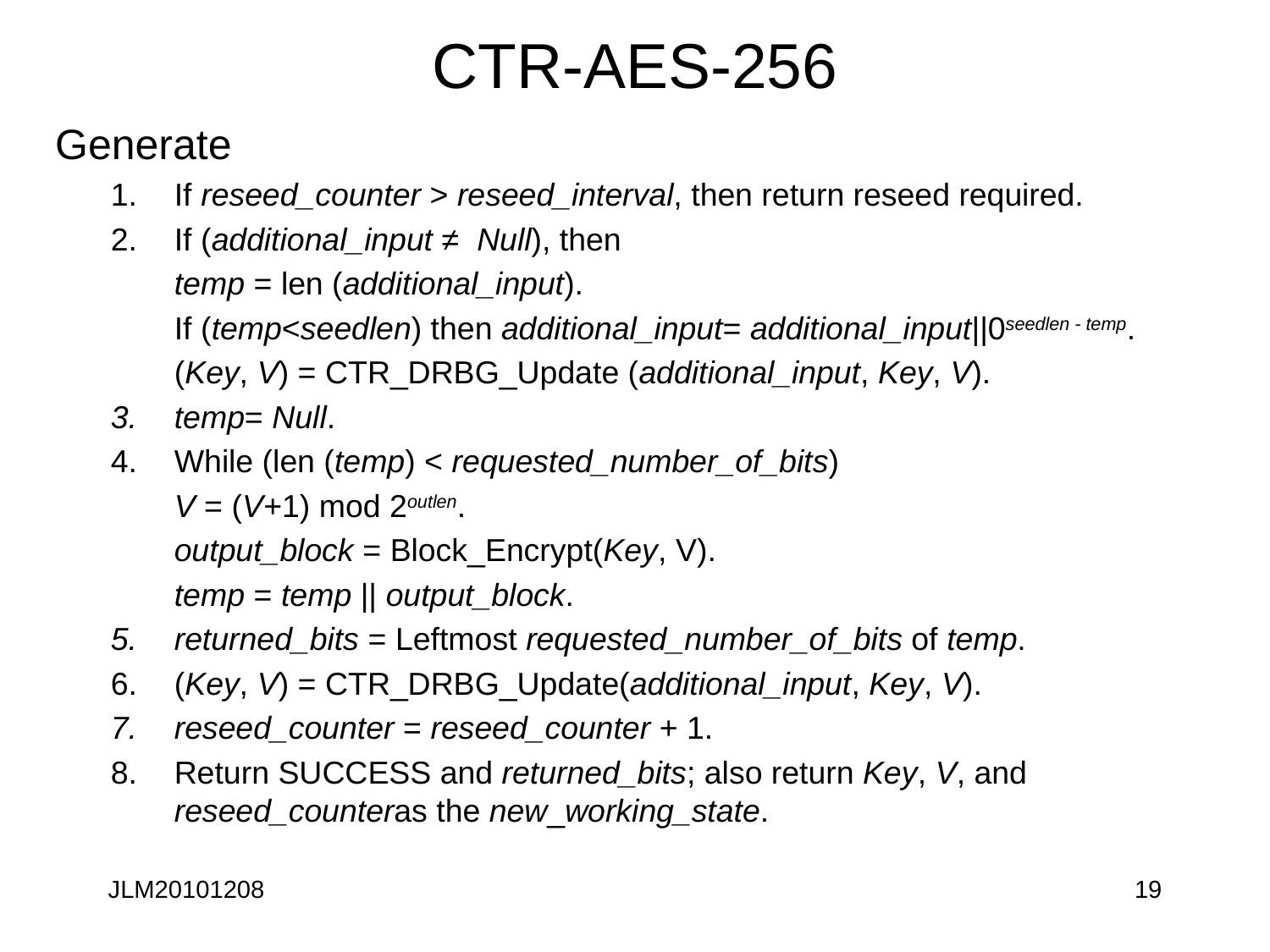

# CTR-AES-256
Generate
If reseed_counter > reseed_interval, then return reseed required.
If (additional_input ≠  Null), then
temp = len (additional_input).
If (temp<seedlen) then additional_input= additional_input||0seedlen - temp.
(Key, V) = CTR_DRBG_Update (additional_input, Key, V).
temp= Null.
While (len (temp) < requested_number_of_bits)
V = (V+1) mod 2outlen.
output_block = Block_Encrypt(Key, V).
temp = temp || output_block.
returned_bits = Leftmost requested_number_of_bits of temp.
(Key, V) = CTR_DRBG_Update(additional_input, Key, V).
reseed_counter = reseed_counter + 1.
Return SUCCESS and returned_bits; also return Key, V, and reseed_counteras the new_working_state.
JLM20101208
19